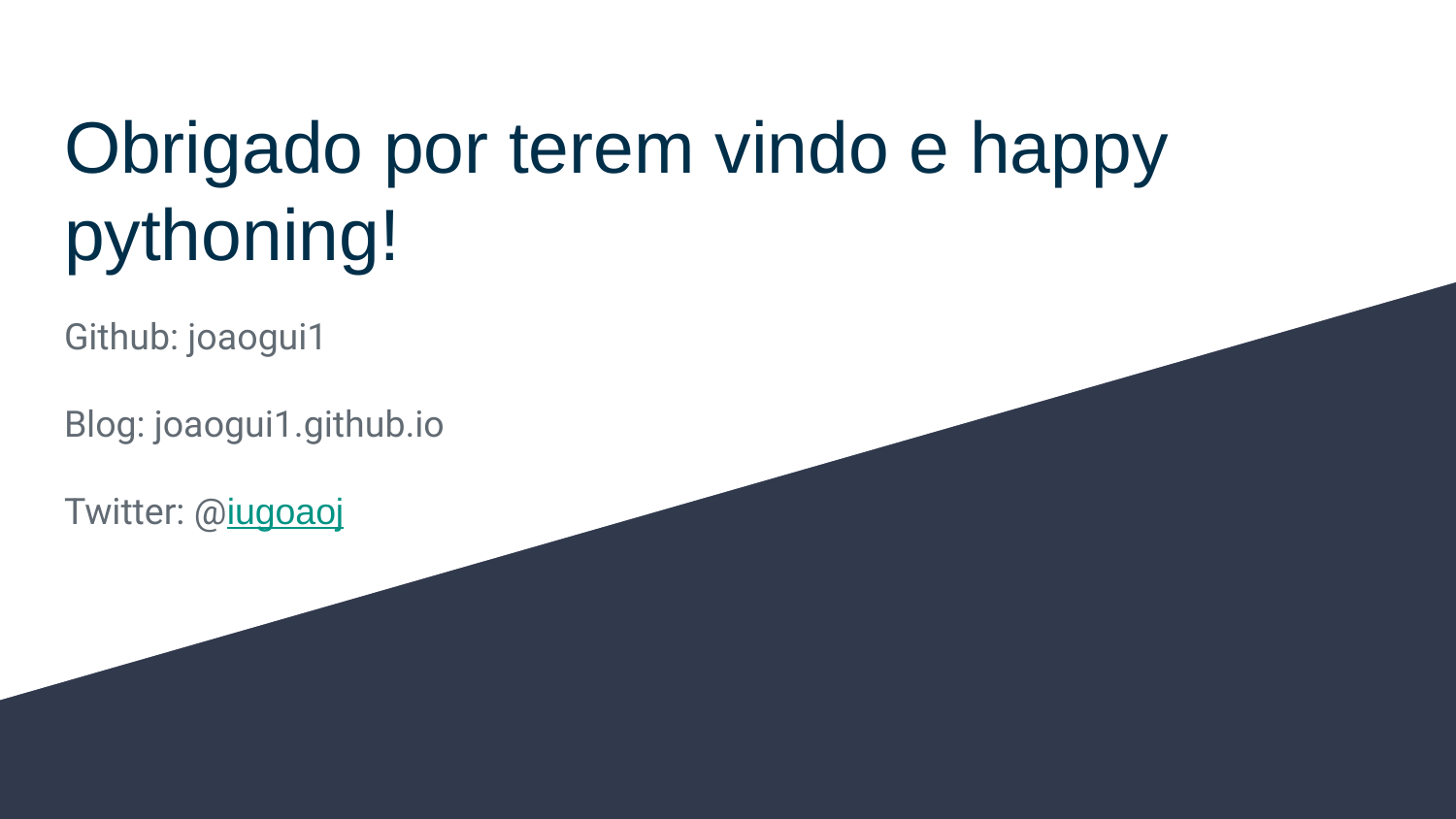

# Obrigado por terem vindo e happy pythoning!
Github: joaogui1

Blog: joaogui1.github.io

Twitter: @iugoaoj